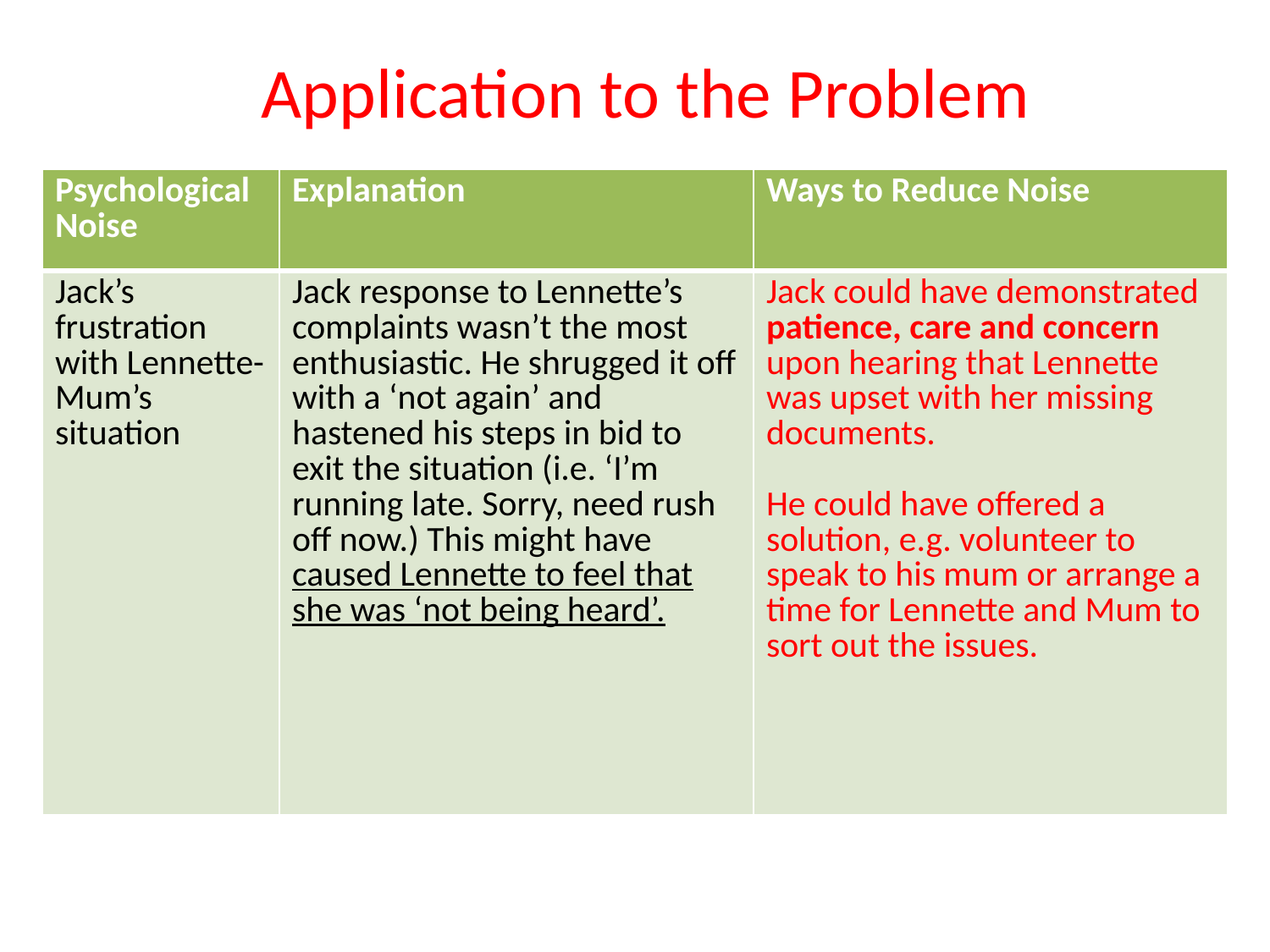

# Application to the Problem
| Psychological Noise | Explanation | Ways to Reduce Noise |
| --- | --- | --- |
| Jack’s frustration with Lennette-Mum’s situation | Jack response to Lennette’s complaints wasn’t the most enthusiastic. He shrugged it off with a ‘not again’ and hastened his steps in bid to exit the situation (i.e. ‘I’m running late. Sorry, need rush off now.) This might have caused Lennette to feel that she was ‘not being heard’. | Jack could have demonstrated patience, care and concern upon hearing that Lennette was upset with her missing documents. He could have offered a solution, e.g. volunteer to speak to his mum or arrange a time for Lennette and Mum to sort out the issues. |